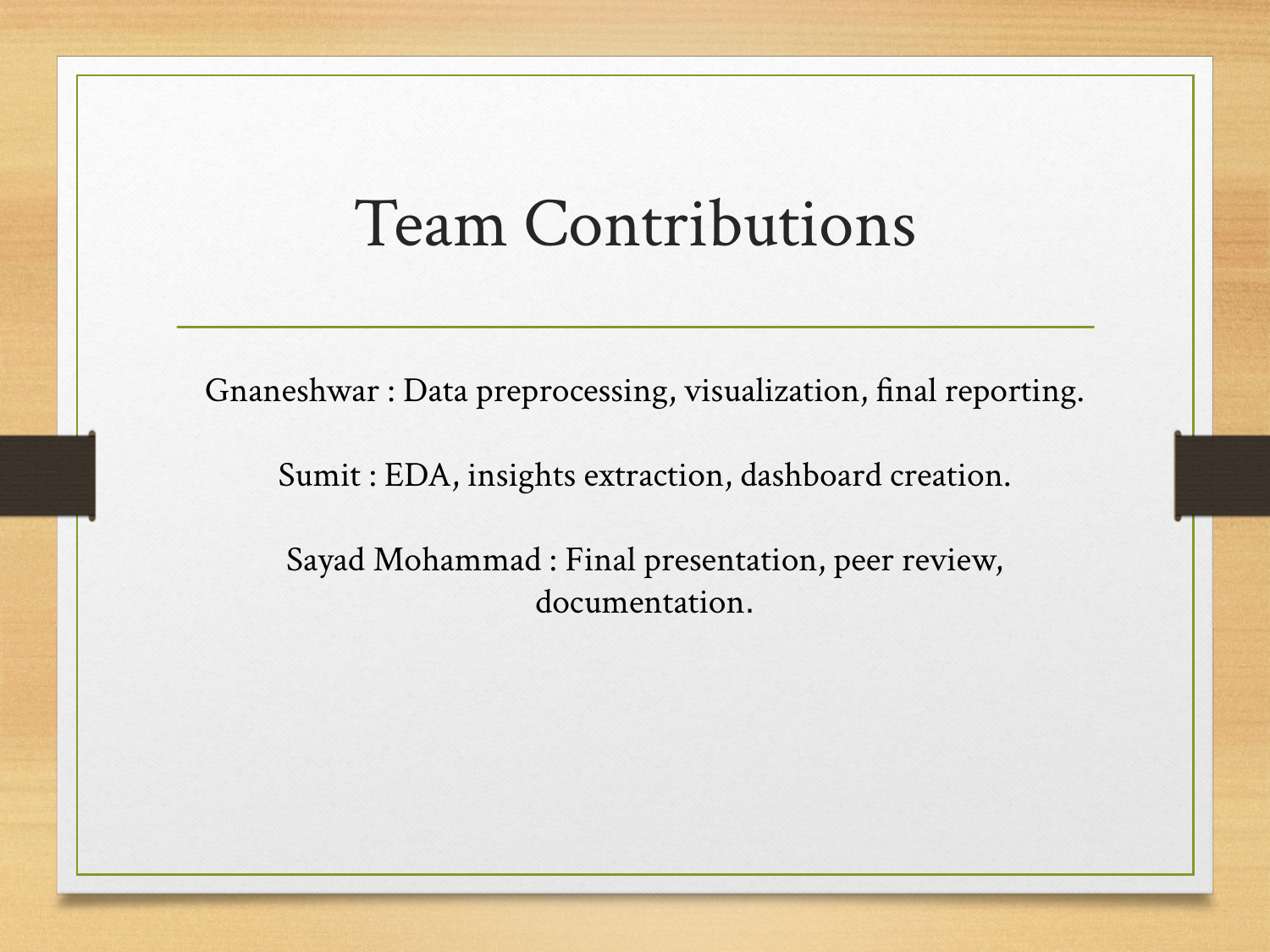

# Team Contributions
Gnaneshwar : Data preprocessing, visualization, final reporting.

Sumit : EDA, insights extraction, dashboard creation.

Sayad Mohammad : Final presentation, peer review, documentation.